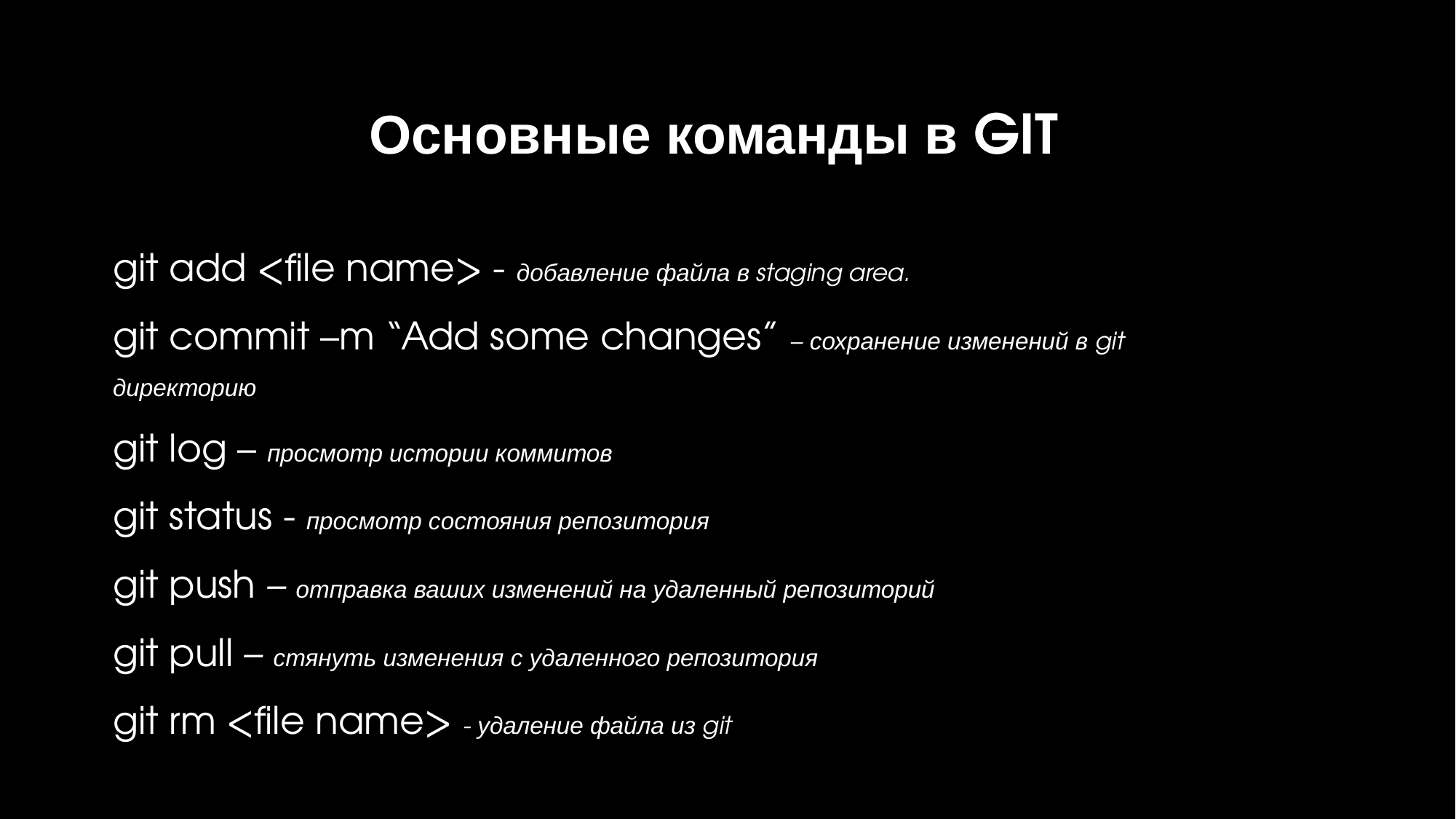

Основные команды в GIT
git add <file name> - добавление файла в staging area.
git commit –m “Add some changes” – сохранение изменений в git директорию
git log – просмотр истории коммитов
git status - просмотр состояния репозитория
git push – отправка ваших изменений на удаленный репозиторий
git pull – стянуть изменения с удаленного репозитория
git rm <file name> - удаление файла из git